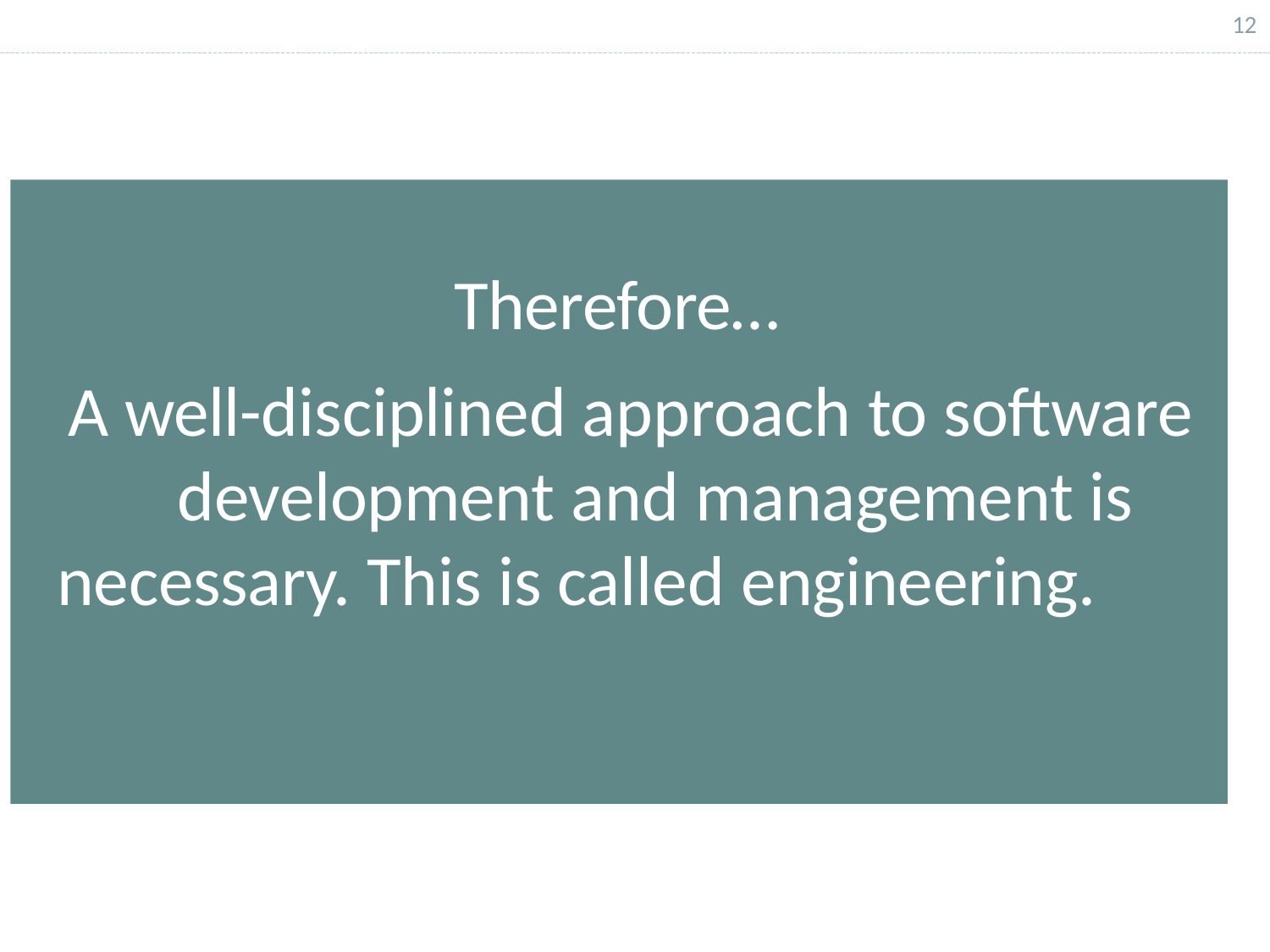

12

# Therefore…
A well-disciplined approach to software development and management is
necessary. This is called engineering.